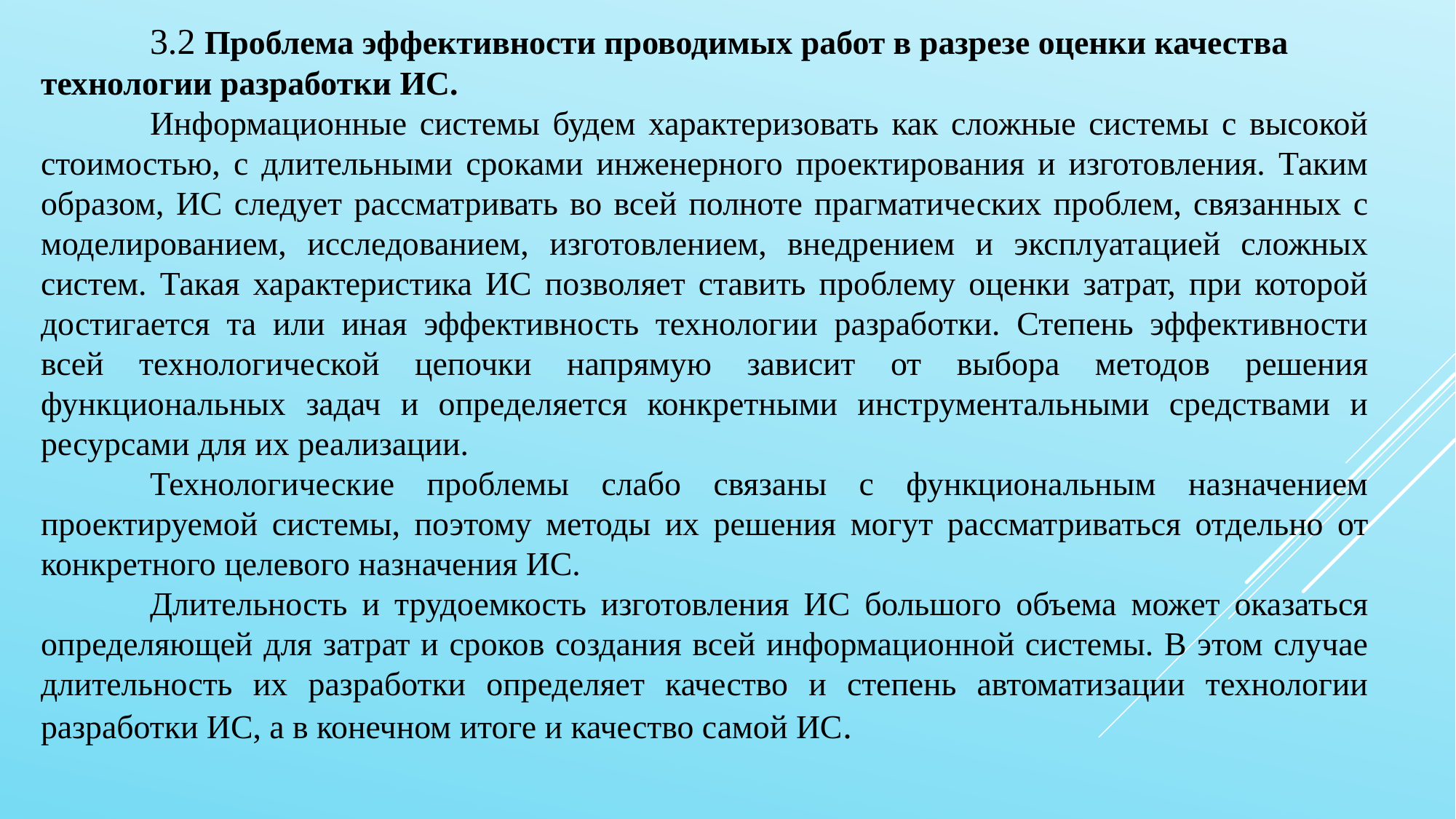

3.2 Проблема эффективности проводимых работ в разрезе оценки качества технологии разработки ИС.
	Информационные системы будем характеризовать как сложные системы с высокой стоимостью, с длительными сроками инженерного проектирования и изготовления. Таким образом, ИС следует рассматривать во всей полноте прагматических проблем, связанных с моделированием, исследованием, изготовлением, внедрением и эксплуатацией сложных систем. Такая характеристика ИС позволяет ставить проблему оценки затрат, при которой достигается та или иная эффективность технологии разработки. Степень эффективности всей технологической цепочки напрямую зависит от выбора методов решения функциональных задач и определяется конкретными инструментальными средствами и ресурсами для их реализации.
	Технологические проблемы слабо связаны с функциональным назначением проектируемой системы, поэтому методы их решения могут рассматриваться отдельно от конкретного целевого назначения ИС.
	Длительность и трудоемкость изготовления ИС большого объема может оказаться определяющей для затрат и сроков создания всей информационной системы. В этом случае длительность их разработки определяет качество и степень автоматизации технологии разработки ИС, а в конечном итоге и качество самой ИС.